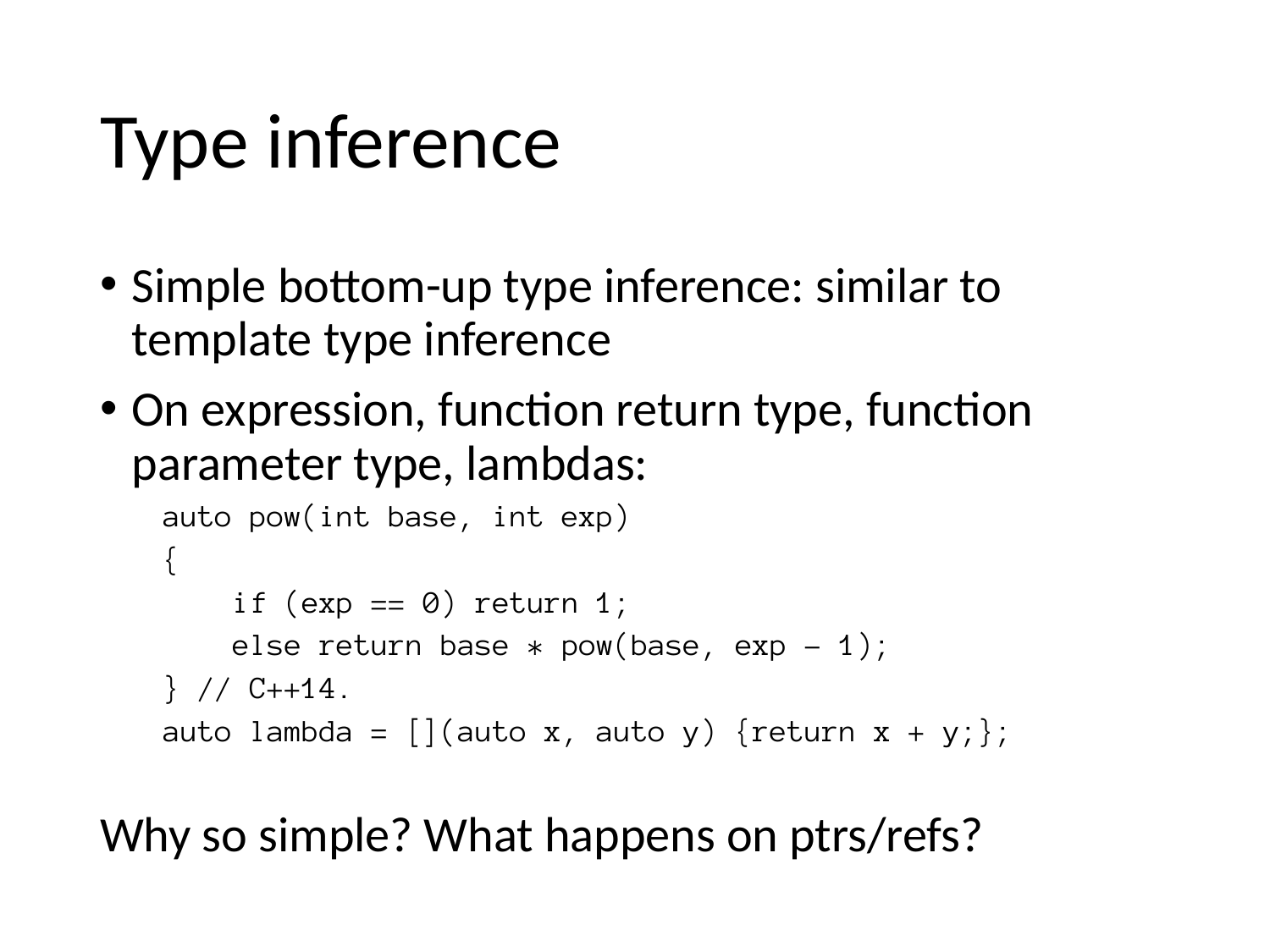

# Type inference
Simple bottom-up type inference: similar to template type inference
On expression, function return type, function parameter type, lambdas:
auto pow(int base, int exp)
{
    if (exp == 0) return 1;
    else return base * pow(base, exp - 1);
} // C++14.
auto lambda = [](auto x, auto y) {return x + y;};

Why so simple? What happens on ptrs/refs?